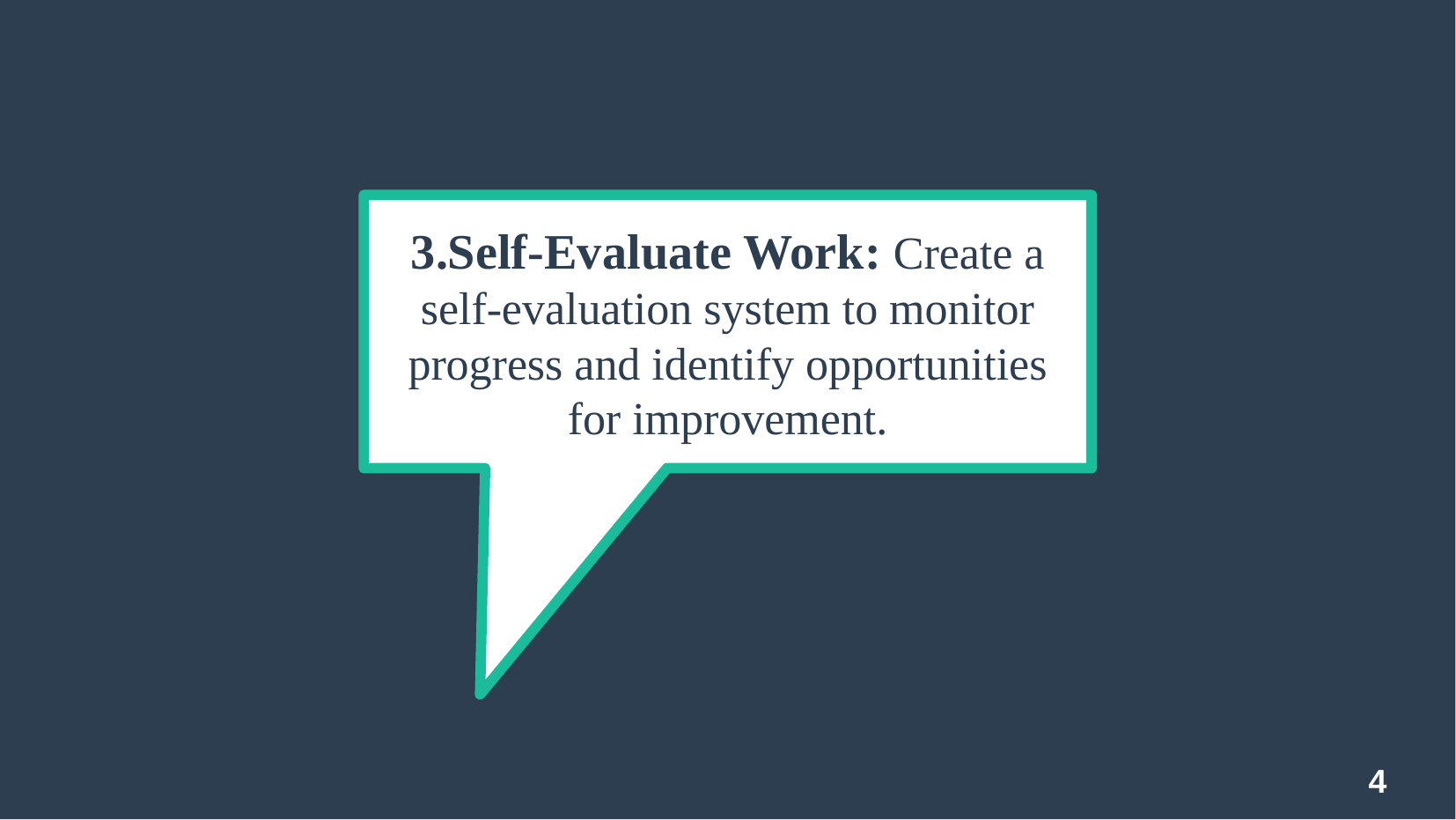

# 3.Self-Evaluate Work: Create a self-evaluation system to monitor progress and identify opportunities for improvement.
4